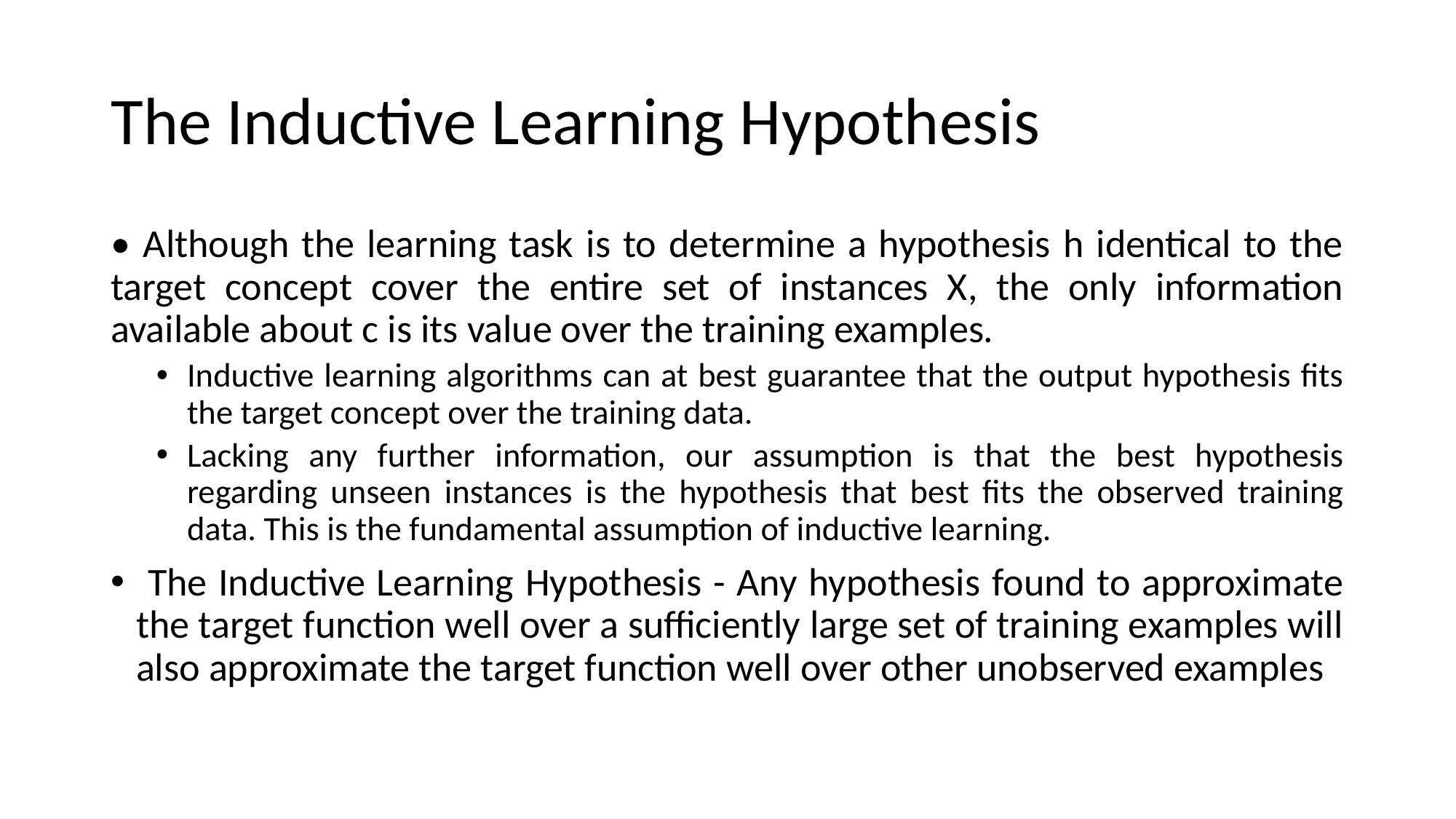

# The Inductive Learning Hypothesis
• Although the learning task is to determine a hypothesis h identical to the target concept cover the entire set of instances X, the only information available about c is its value over the training examples.
Inductive learning algorithms can at best guarantee that the output hypothesis fits the target concept over the training data.
Lacking any further information, our assumption is that the best hypothesis regarding unseen instances is the hypothesis that best fits the observed training data. This is the fundamental assumption of inductive learning.
 The Inductive Learning Hypothesis - Any hypothesis found to approximate the target function well over a sufficiently large set of training examples will also approximate the target function well over other unobserved examples